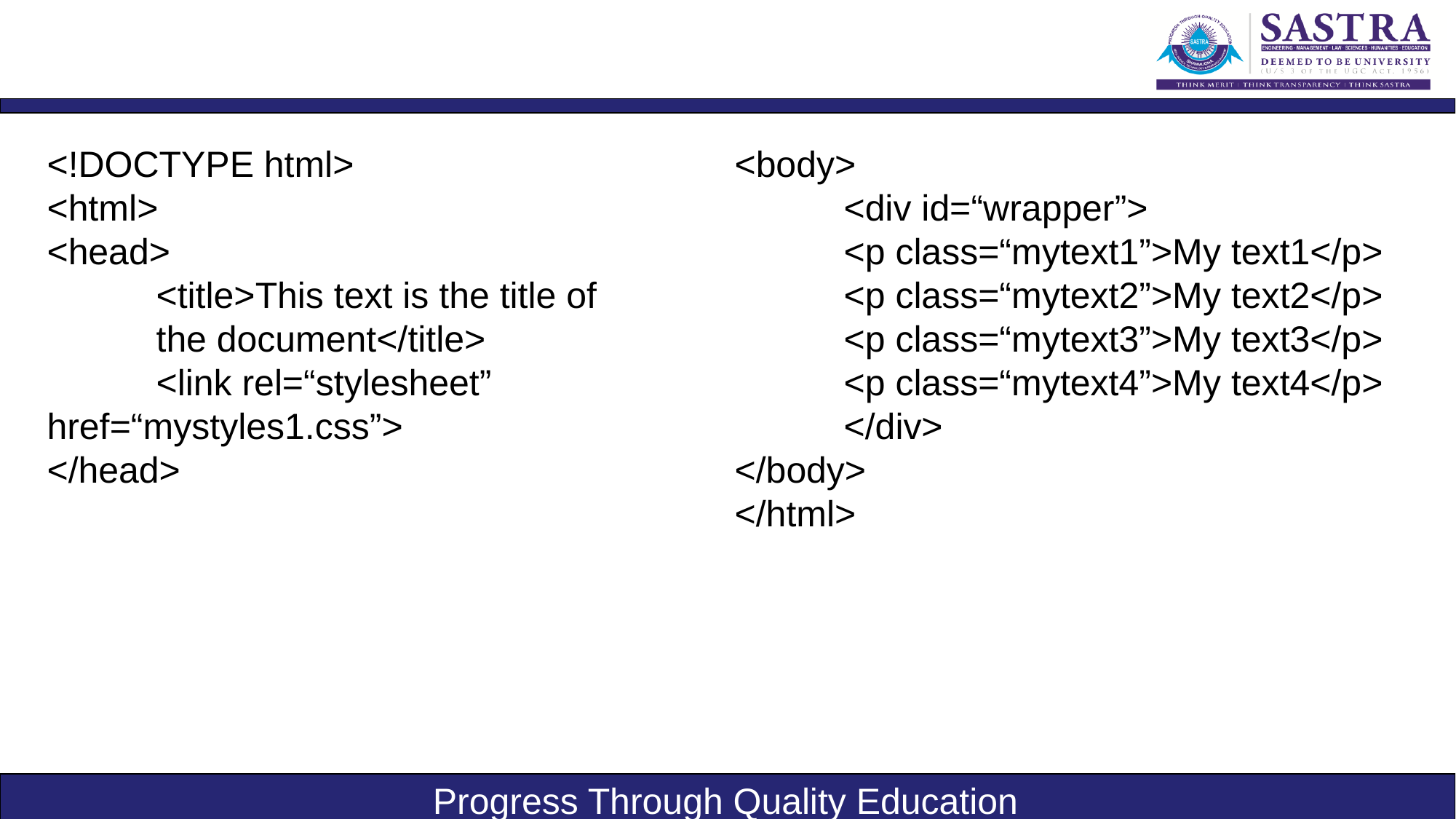

#
<!DOCTYPE html>
<html>
<head>
	<title>This text is the title of 	the document</title>
	<link rel=“stylesheet” 	href=“mystyles1.css”>
</head>
<body>
	<div id=“wrapper”>
<p class=“mytext1”>My text1</p>
<p class=“mytext2”>My text2</p>
<p class=“mytext3”>My text3</p>
<p class=“mytext4”>My text4</p>
	</div>
</body>
</html>